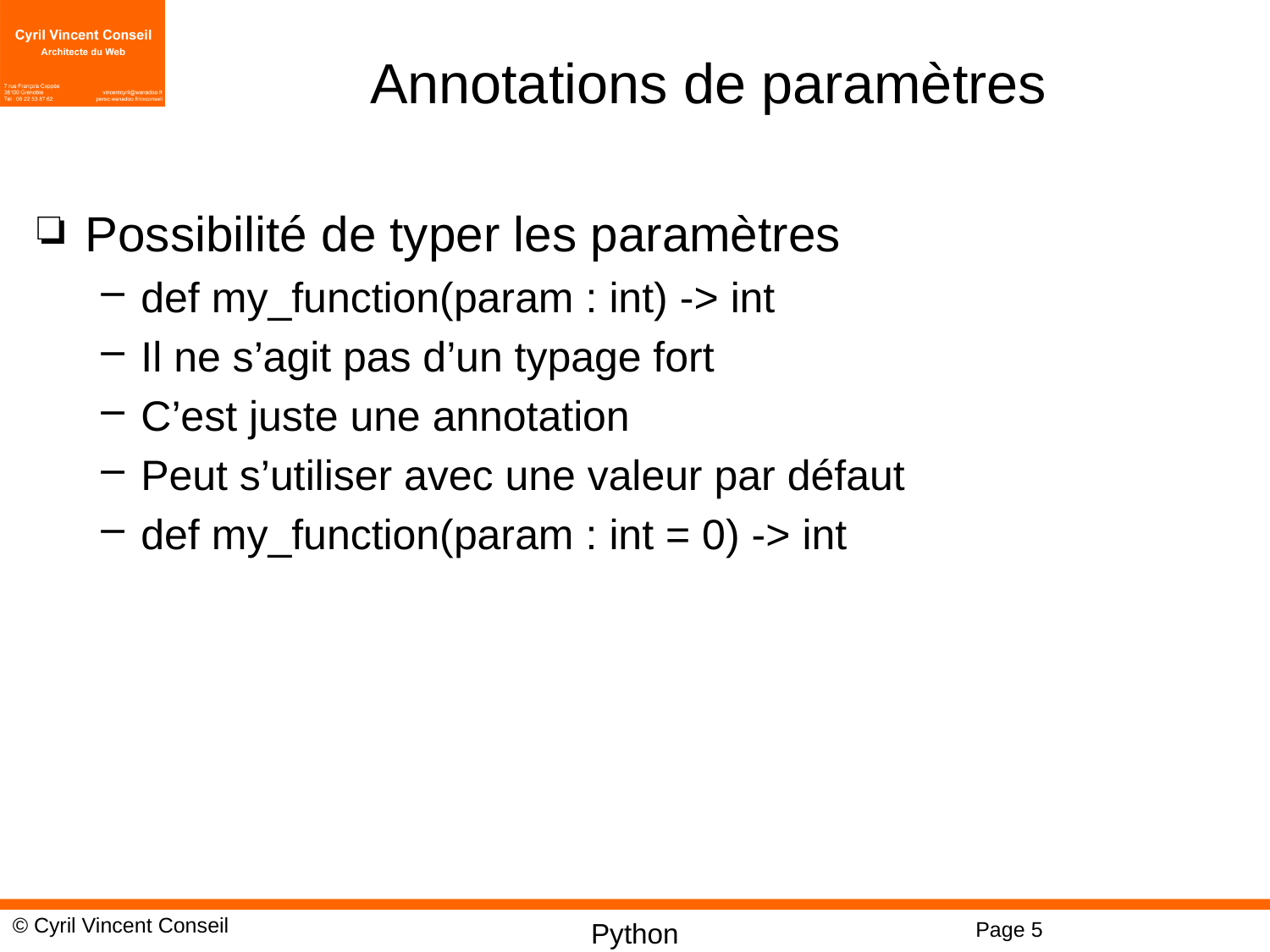

# Annotations de paramètres
Possibilité de typer les paramètres
def my_function(param : int) -> int
Il ne s’agit pas d’un typage fort
C’est juste une annotation
Peut s’utiliser avec une valeur par défaut
def my_function(param : int = 0) -> int